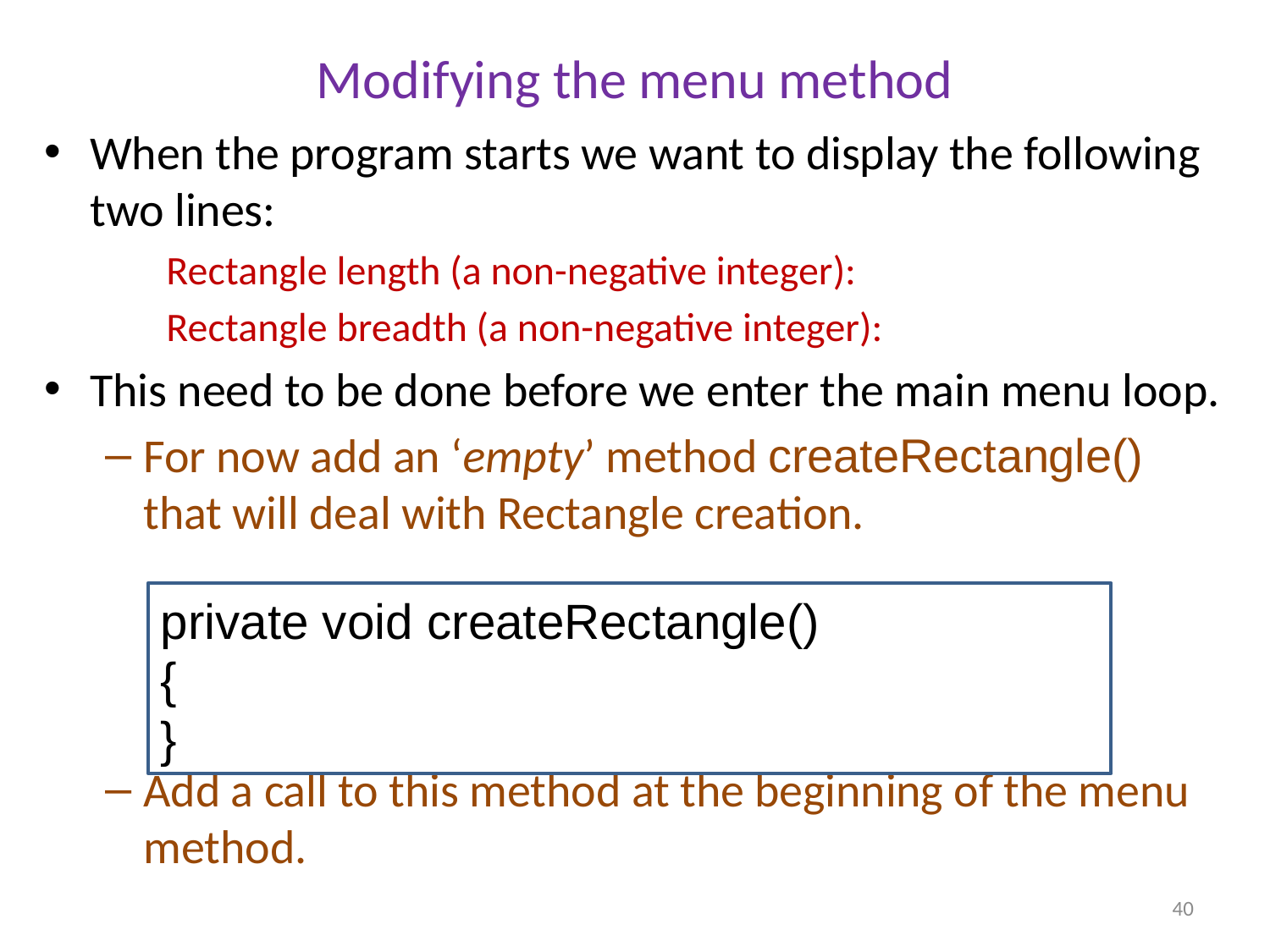

# Modifying the menu method
When the program starts we want to display the following two lines:
Rectangle length (a non-negative integer):
Rectangle breadth (a non-negative integer):
This need to be done before we enter the main menu loop.
For now add an ‘empty’ method createRectangle()  that will deal with Rectangle creation.
Add a call to this method at the beginning of the menu method.
private void createRectangle()
{
}
40